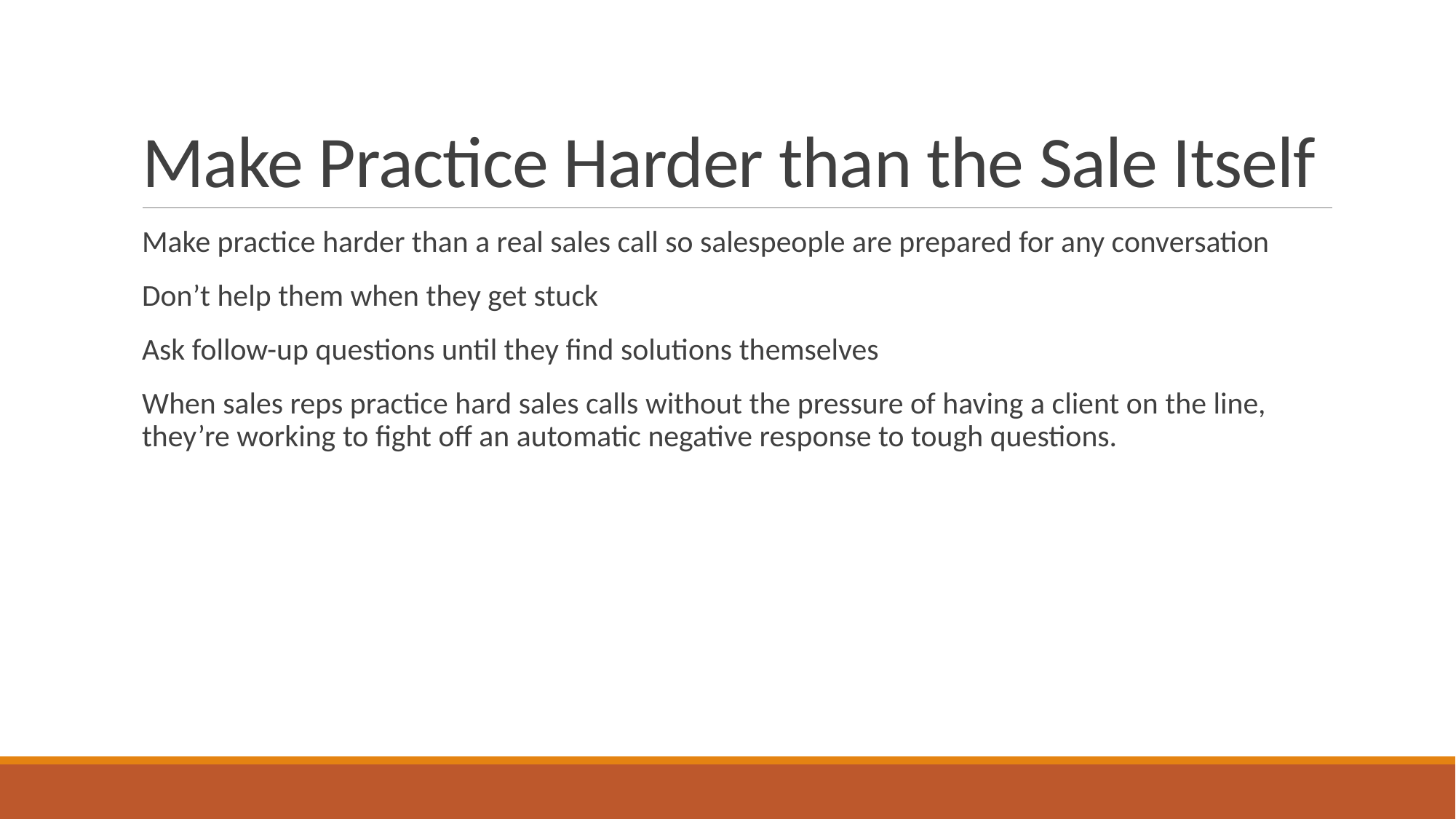

# Make Practice Harder than the Sale Itself
Make practice harder than a real sales call so salespeople are prepared for any conversation
Don’t help them when they get stuck
Ask follow-up questions until they find solutions themselves
When sales reps practice hard sales calls without the pressure of having a client on the line, they’re working to fight off an automatic negative response to tough questions.